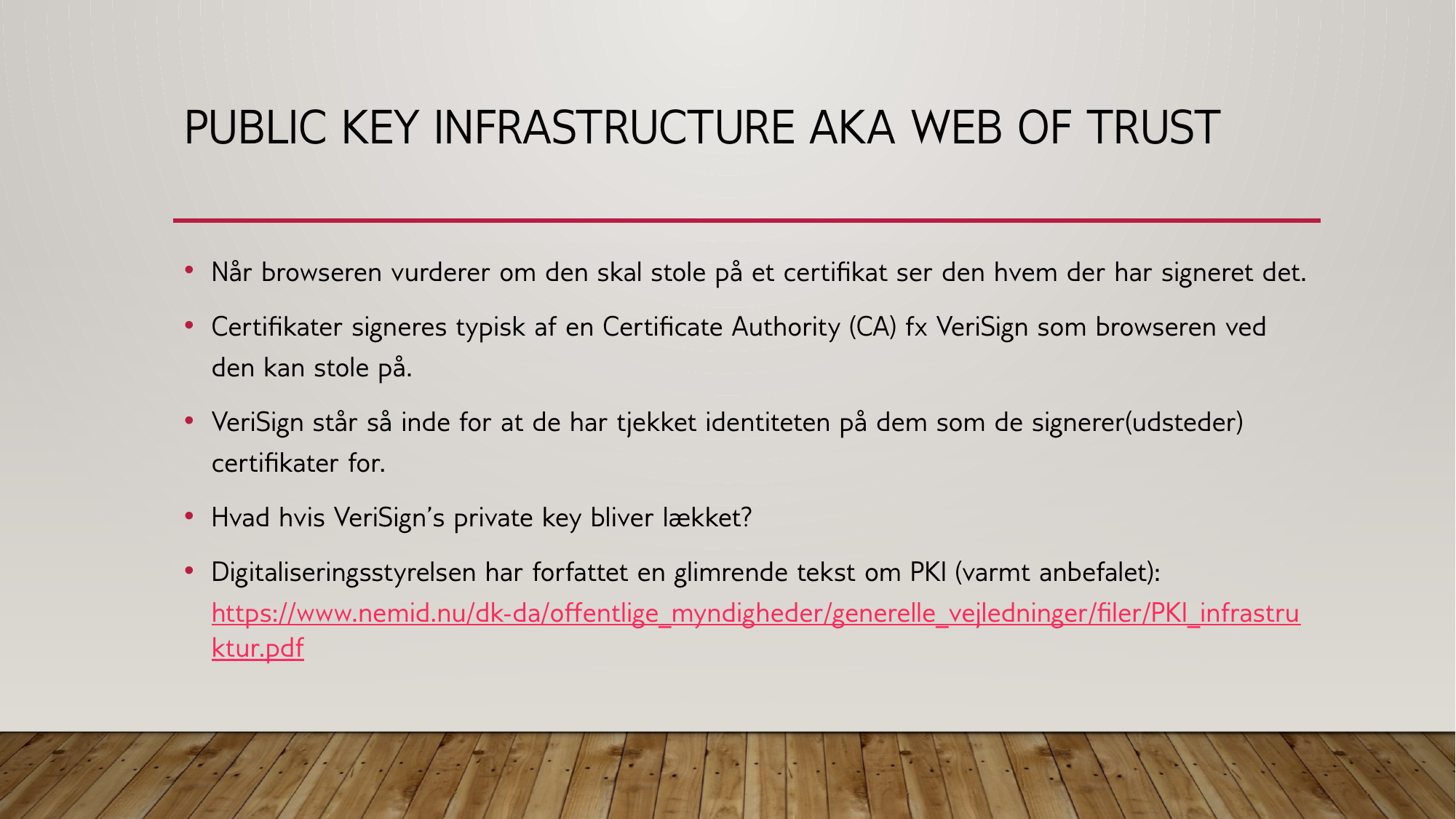

# Public key infrastructure aka web of trust
Når browseren vurderer om den skal stole på et certifikat ser den hvem der har signeret det.
Certifikater signeres typisk af en Certificate Authority (CA) fx VeriSign som browseren ved den kan stole på.
VeriSign står så inde for at de har tjekket identiteten på dem som de signerer(udsteder) certifikater for.
Hvad hvis VeriSign’s private key bliver lækket?
Digitaliseringsstyrelsen har forfattet en glimrende tekst om PKI (varmt anbefalet):
https://www.nemid.nu/dk-da/offentlige_myndigheder/generelle_vejledninger/filer/PKI_infrastruktur.pdf